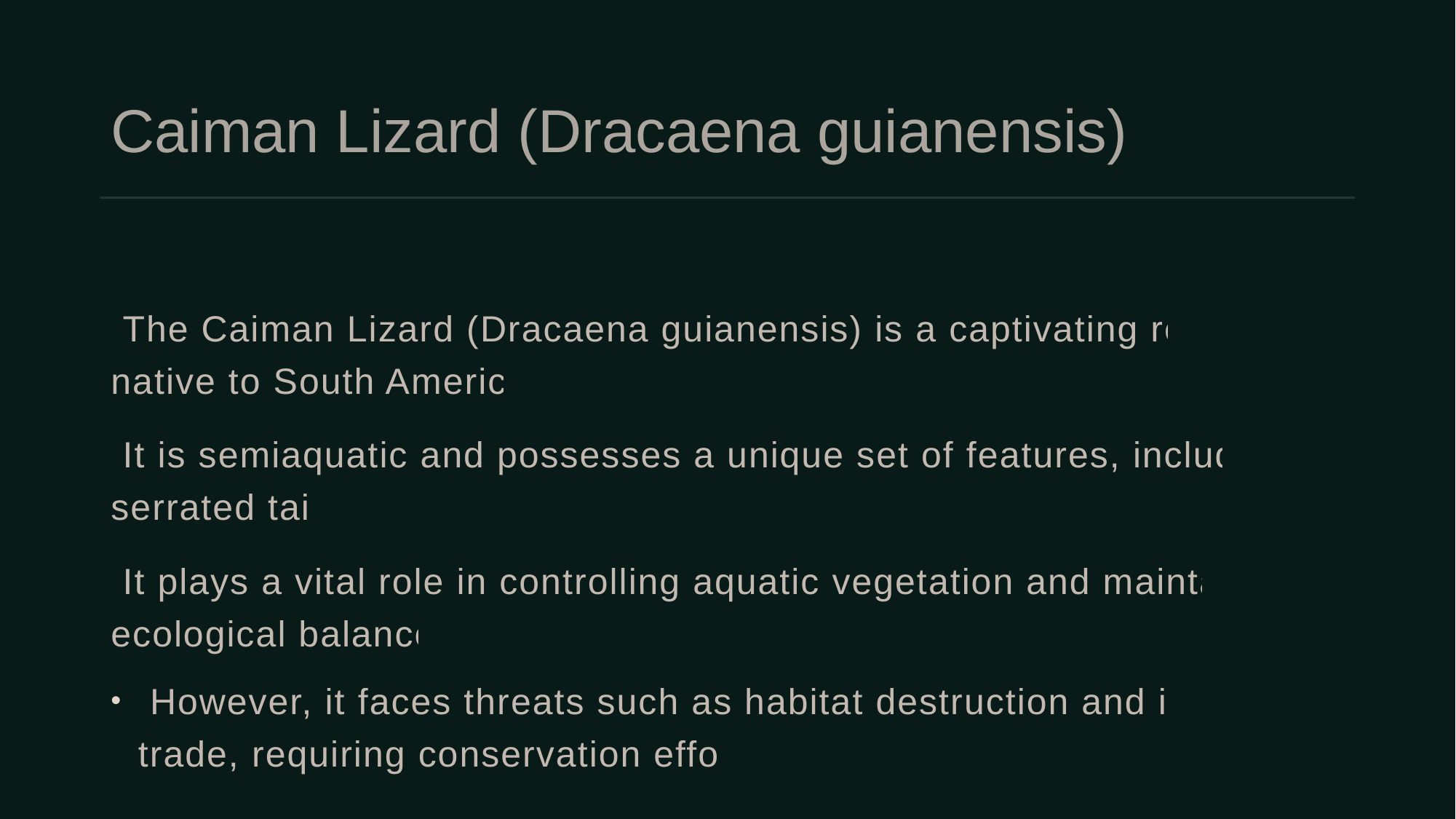

# Caiman Lizard (Dracaena guianensis)
 The Caiman Lizard (Dracaena guianensis) is a captivating reptile native to South America.
 It is semiaquatic and possesses a unique set of features, including a serrated tail.
 It plays a vital role in controlling aquatic vegetation and maintaining ecological balance.
 However, it faces threats such as habitat destruction and illegal trade, requiring conservation efforts.